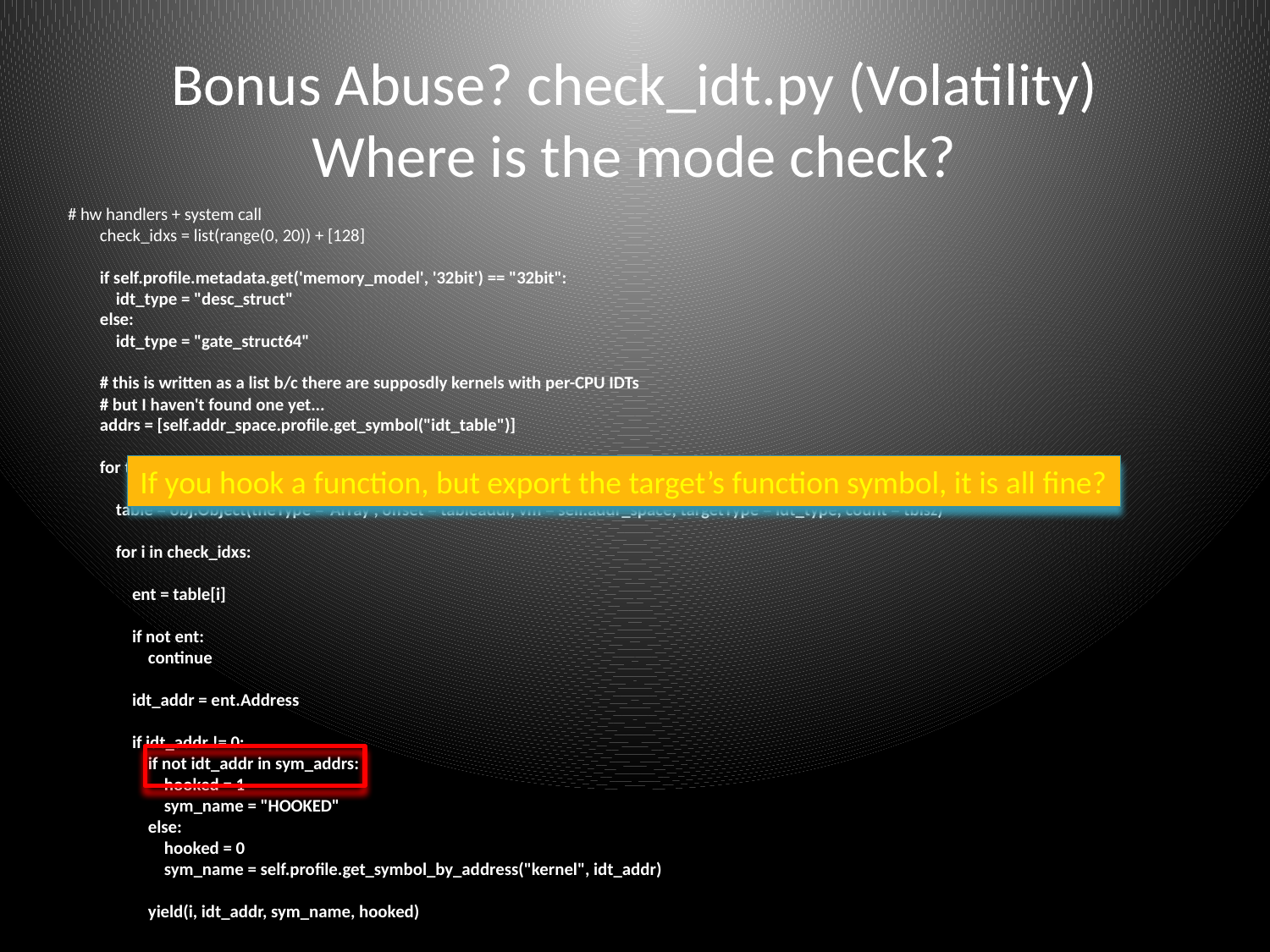

# Bonus Abuse? check_idt.py (Volatility) Where is the mode check?
# hw handlers + system call         check_idxs = list(range(0, 20)) + [128]         if self.profile.metadata.get('memory_model', '32bit') == "32bit":             idt_type = "desc_struct"         else:             idt_type = "gate_struct64"         # this is written as a list b/c there are supposdly kernels with per-CPU IDTs         # but I haven't found one yet...         addrs = [self.addr_space.profile.get_symbol("idt_table")]         for tableaddr in addrs:             table = obj.Object(theType = 'Array', offset = tableaddr, vm = self.addr_space, targetType = idt_type, count = tblsz)             for i in check_idxs:                 ent = table[i]                 if not ent:                     continue                 idt_addr = ent.Address                 if idt_addr != 0:                     if not idt_addr in sym_addrs:                         hooked = 1                         sym_name = "HOOKED"                     else:                         hooked = 0                         sym_name = self.profile.get_symbol_by_address("kernel", idt_addr)                     yield(i, idt_addr, sym_name, hooked)
If you hook a function, but export the target’s function symbol, it is all fine?